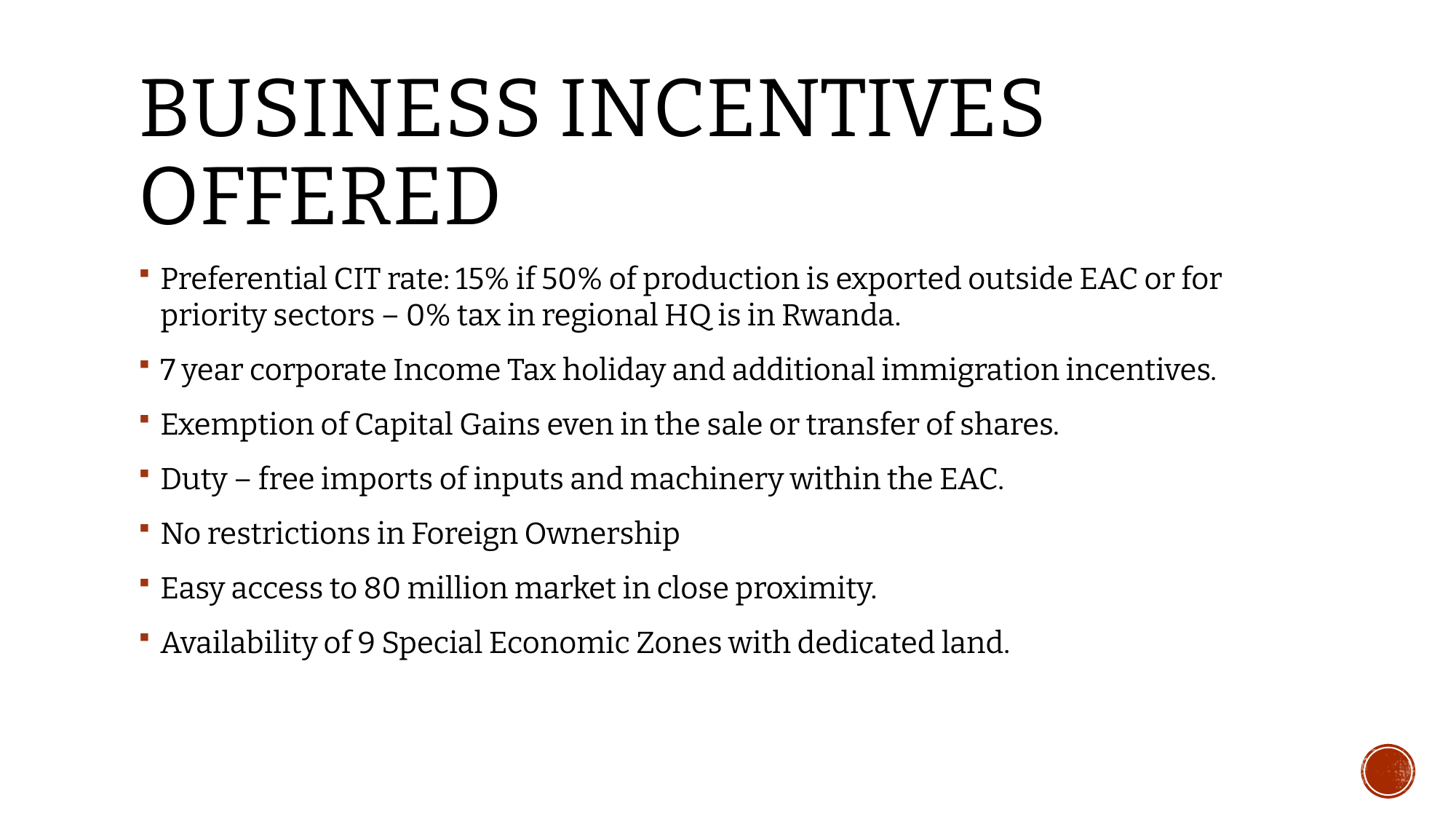

# Business incentives offered
Preferential CIT rate: 15% if 50% of production is exported outside EAC or for priority sectors – 0% tax in regional HQ is in Rwanda.
7 year corporate Income Tax holiday and additional immigration incentives.
Exemption of Capital Gains even in the sale or transfer of shares.
Duty – free imports of inputs and machinery within the EAC.
No restrictions in Foreign Ownership
Easy access to 80 million market in close proximity.
Availability of 9 Special Economic Zones with dedicated land.